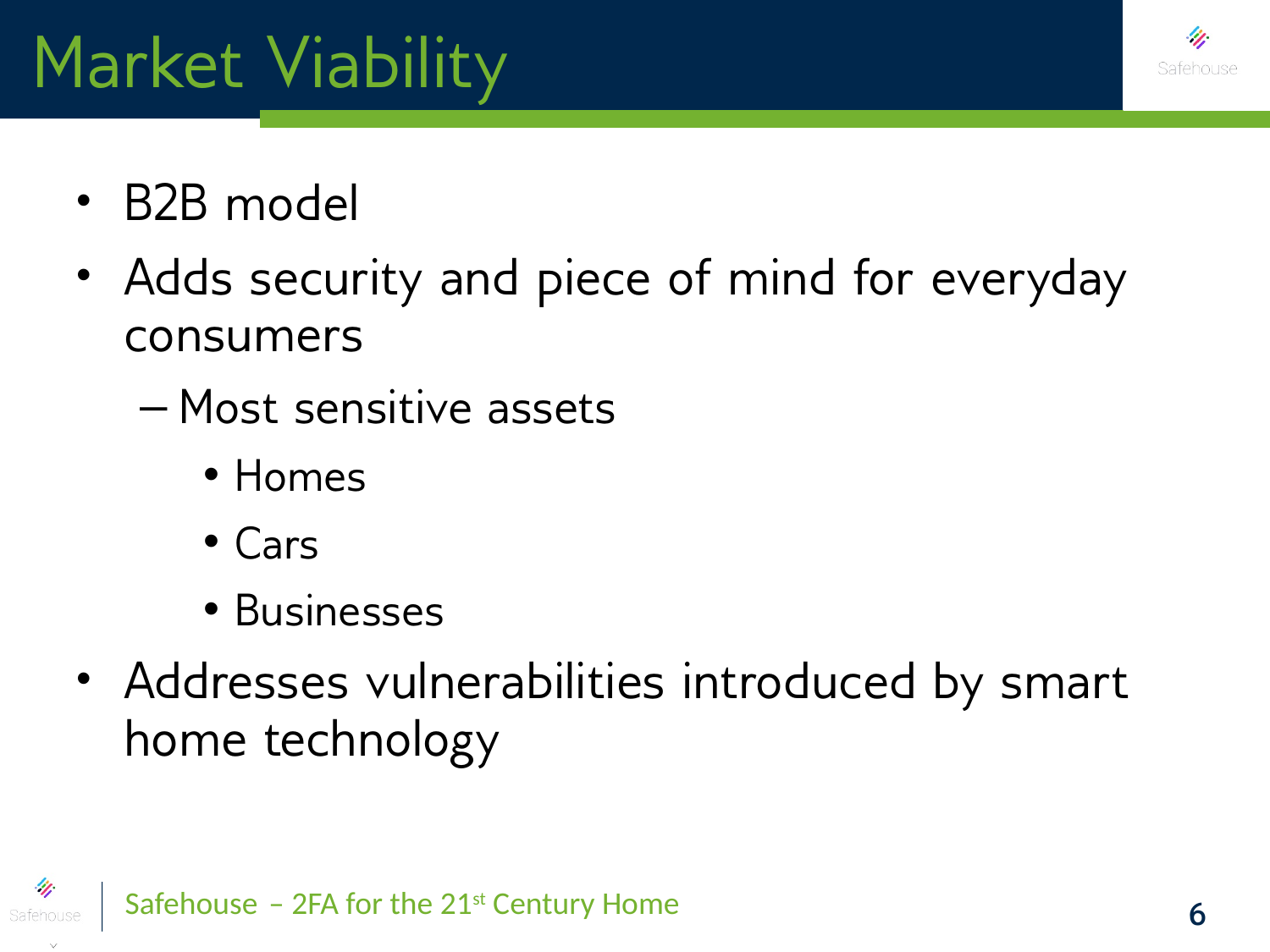

# Market Viability
B2B model
Adds security and piece of mind for everyday consumers
Most sensitive assets
Homes
Cars
Businesses
Addresses vulnerabilities introduced by smart home technology
6